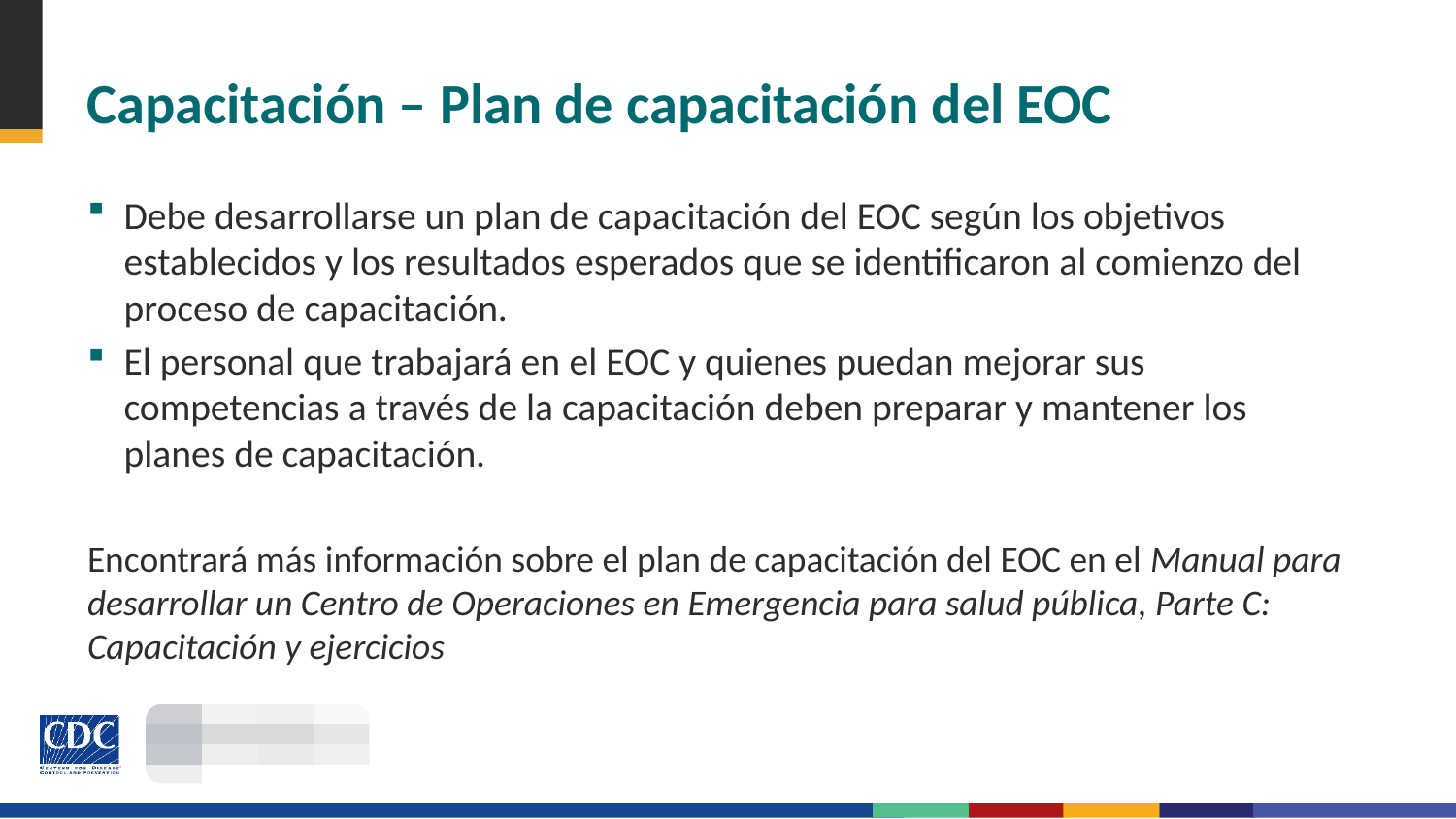

# Capacitación – Plan de capacitación del EOC
Debe desarrollarse un plan de capacitación del EOC según los objetivos establecidos y los resultados esperados que se identificaron al comienzo del proceso de capacitación.
El personal que trabajará en el EOC y quienes puedan mejorar sus competencias a través de la capacitación deben preparar y mantener los planes de capacitación.

Encontrará más información sobre el plan de capacitación del EOC en el Manual para desarrollar un Centro de Operaciones en Emergencia para salud pública, Parte C: Capacitación y ejercicios